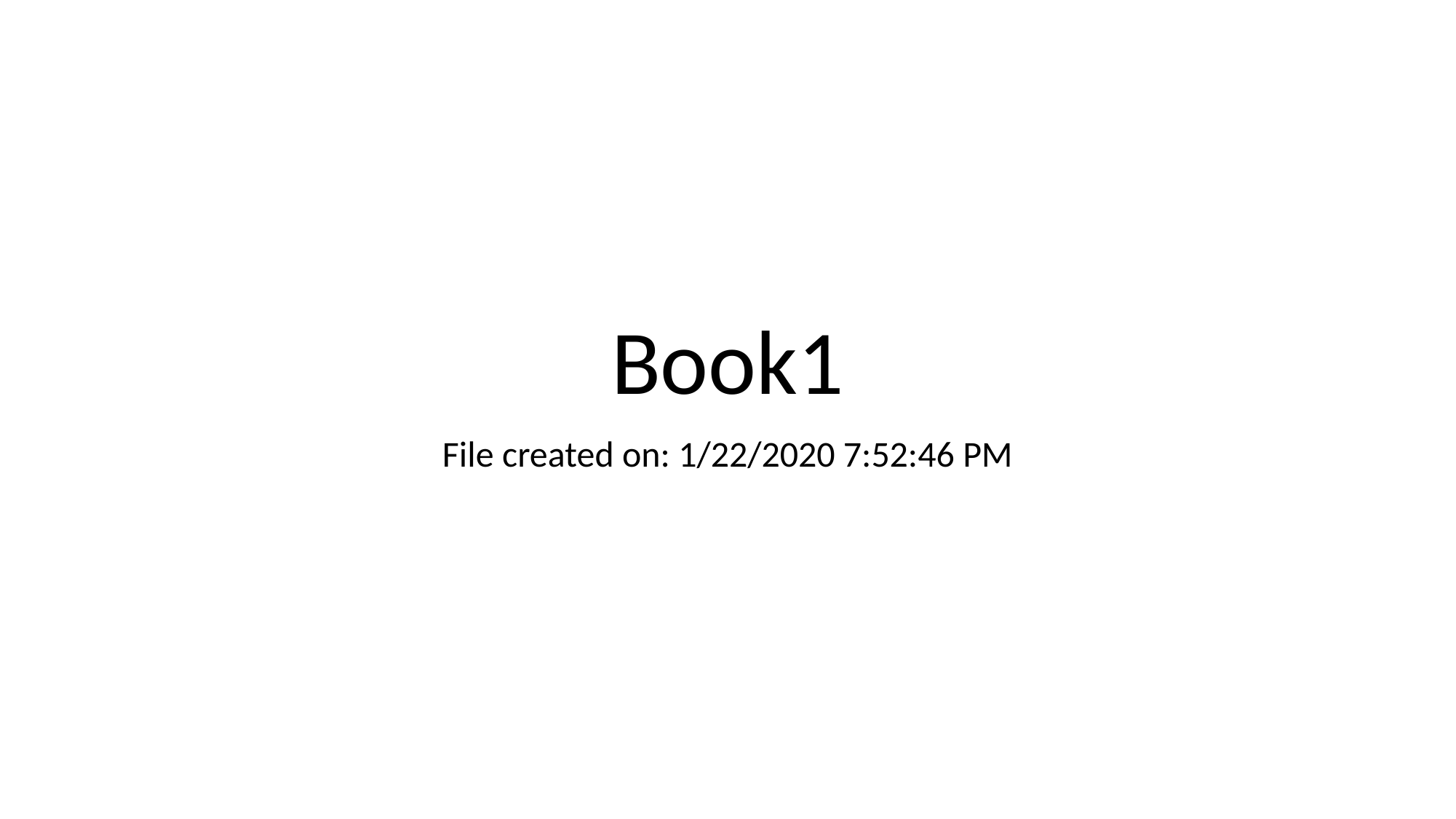

# Book1
File created on: 1/22/2020 7:52:46 PM